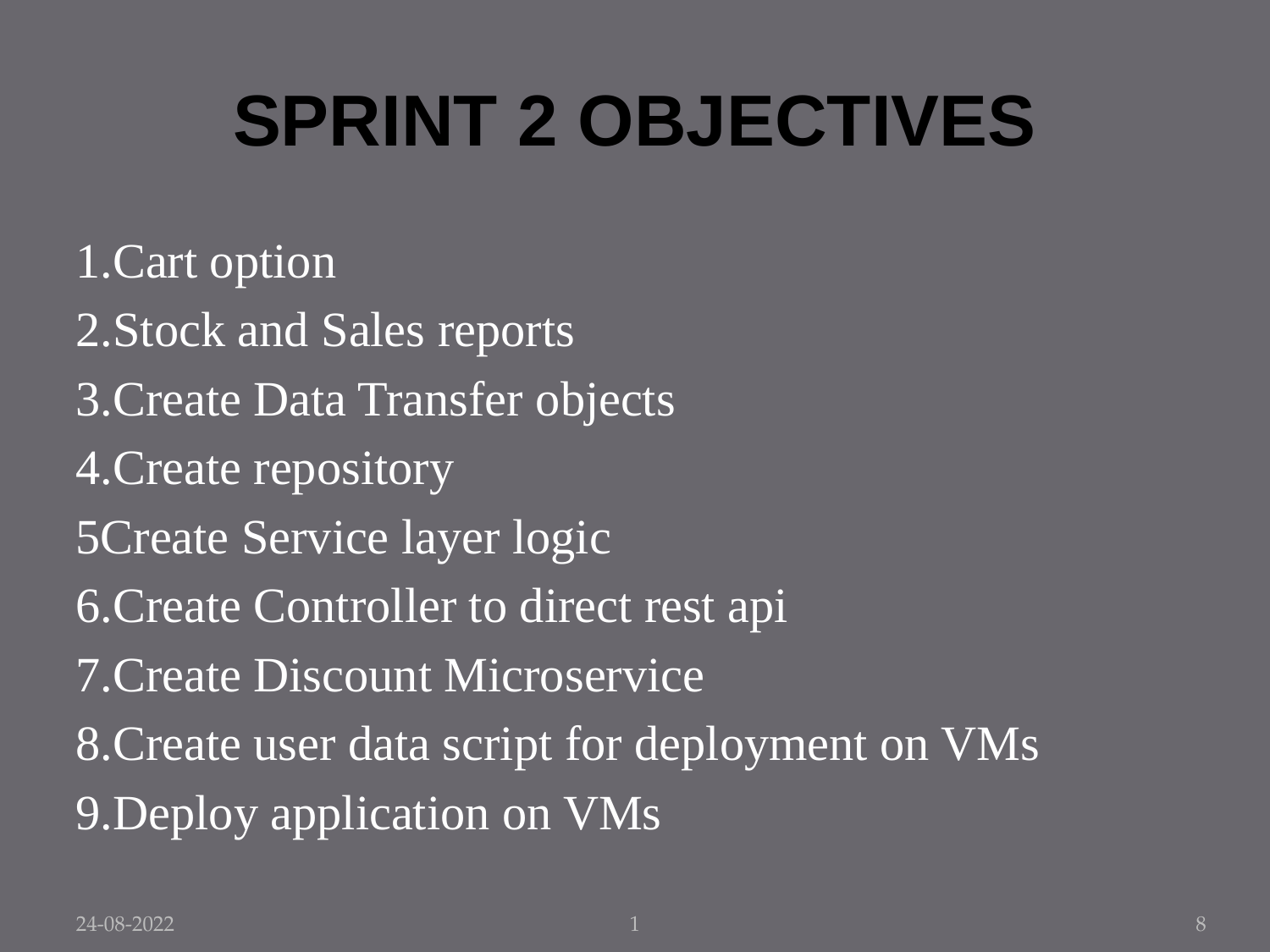

# SPRINT 2 OBJECTIVES
1.Cart option
2.Stock and Sales reports
3.Create Data Transfer objects
4.Create repository
5Create Service layer logic
6.Create Controller to direct rest api
7.Create Discount Microservice
8.Create user data script for deployment on VMs
9.Deploy application on VMs

24-08-2022
1
8